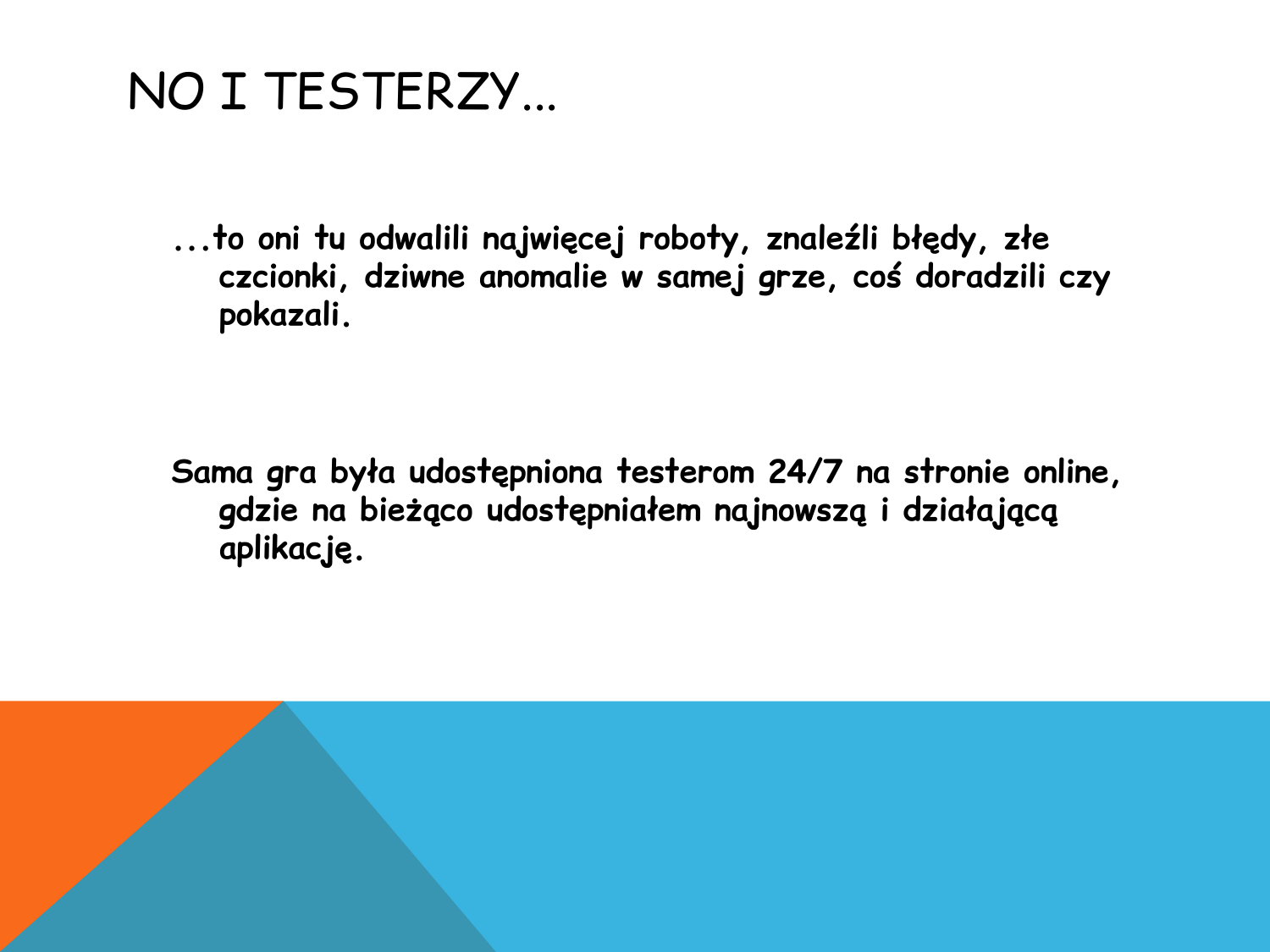

# No i testerzy...
...to oni tu odwalili najwięcej roboty, znaleźli błędy, złe czcionki, dziwne anomalie w samej grze, coś doradzili czy pokazali.

Sama gra była udostępniona testerom 24/7 na stronie online, gdzie na bieżąco udostępniałem najnowszą i działającą aplikację.